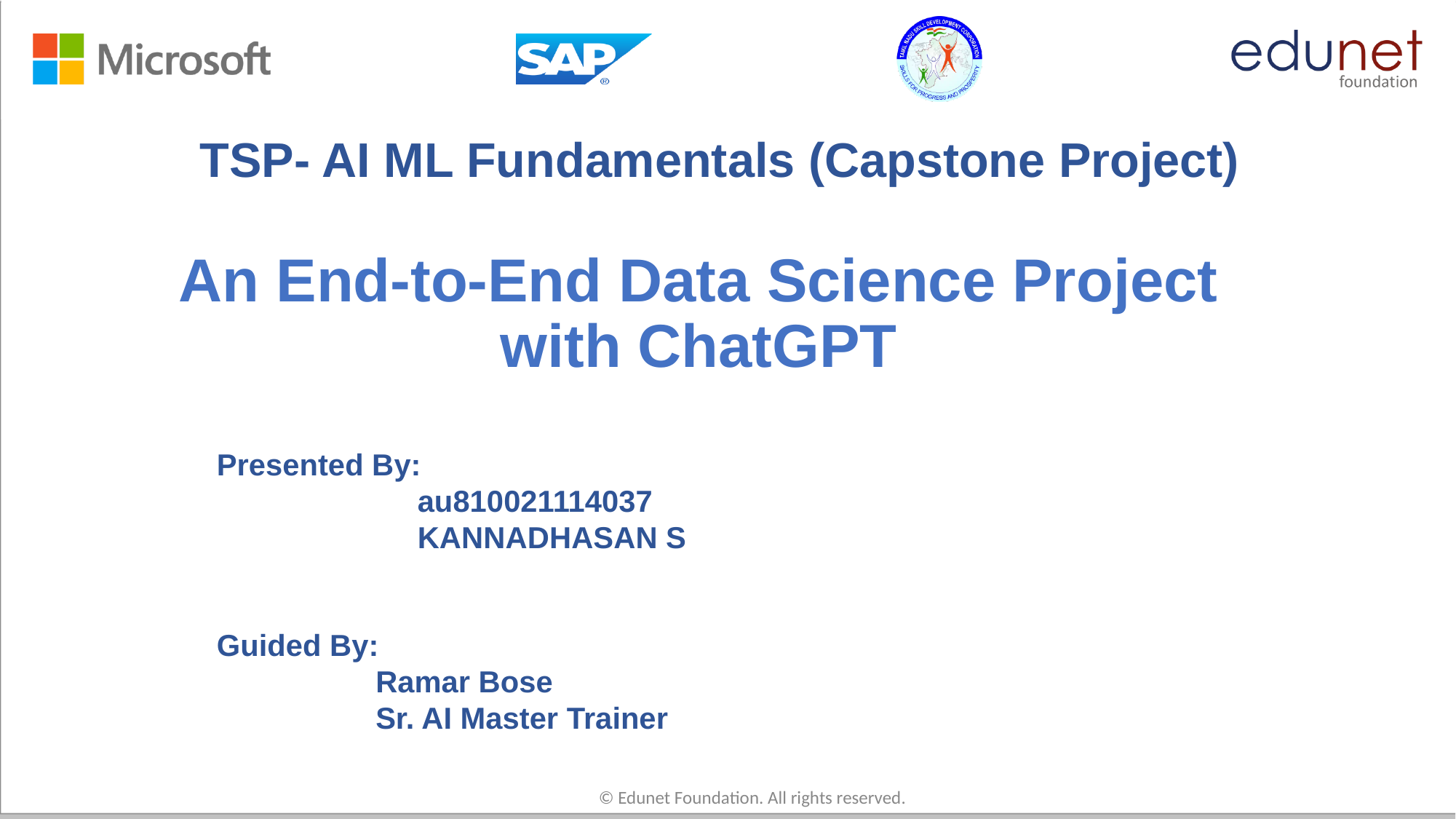

TSP- AI ML Fundamentals (Capstone Project)
# An End-to-End Data Science Project with ChatGPT
Presented By:
                        au810021114037
                        KANNADHASAN S
Guided By:
                   Ramar Bose
                   Sr. AI Master Trainer
© Edunet Foundation. All rights reserved.